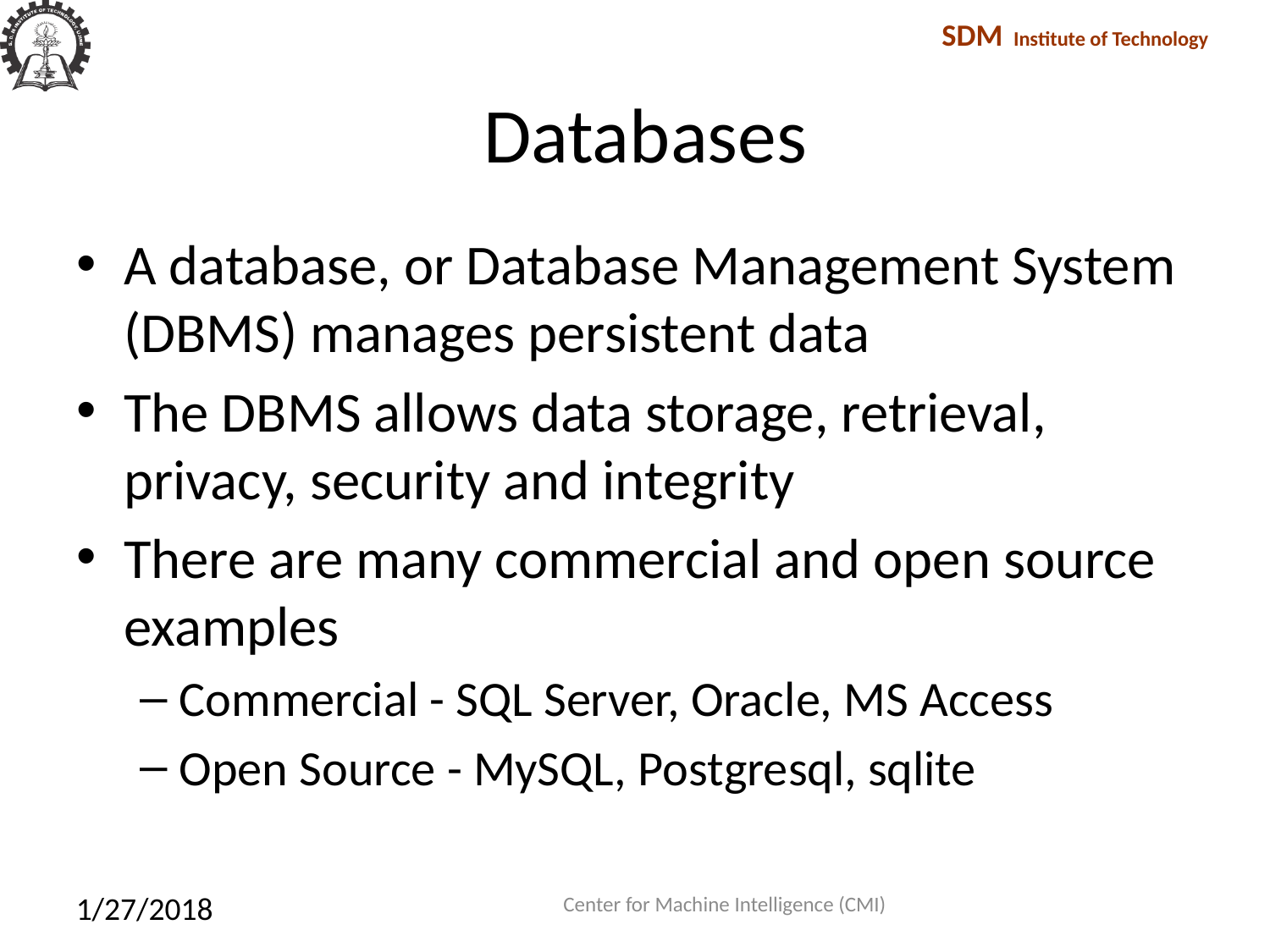

# Databases
A database, or Database Management System (DBMS) manages persistent data
The DBMS allows data storage, retrieval, privacy, security and integrity
There are many commercial and open source examples
Commercial - SQL Server, Oracle, MS Access
Open Source - MySQL, Postgresql, sqlite
Center for Machine Intelligence (CMI)
1/27/2018